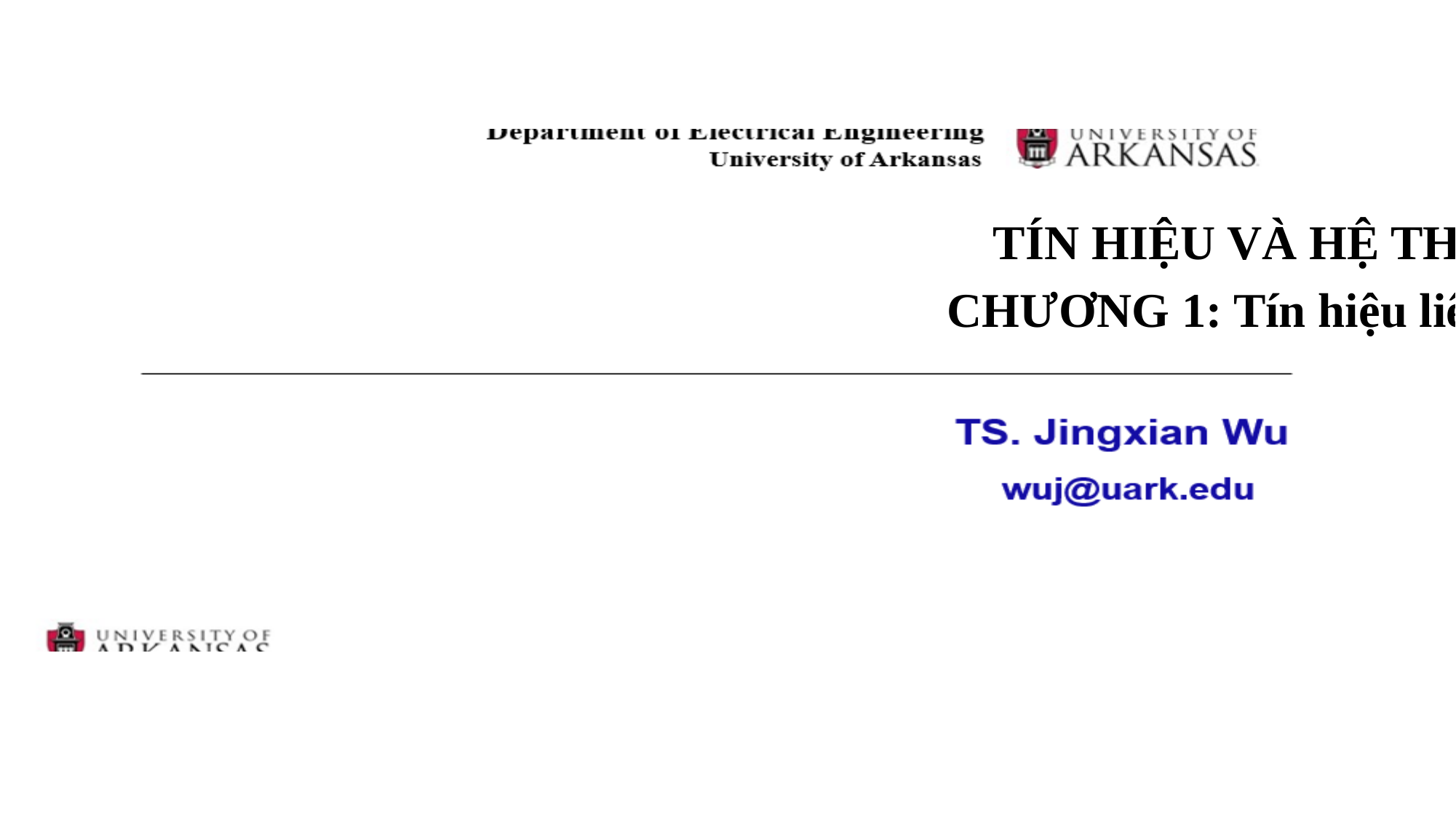

TÍN HIỆU VÀ HỆ THỐNG
CHƯƠNG 1: Tín hiệu liên tục